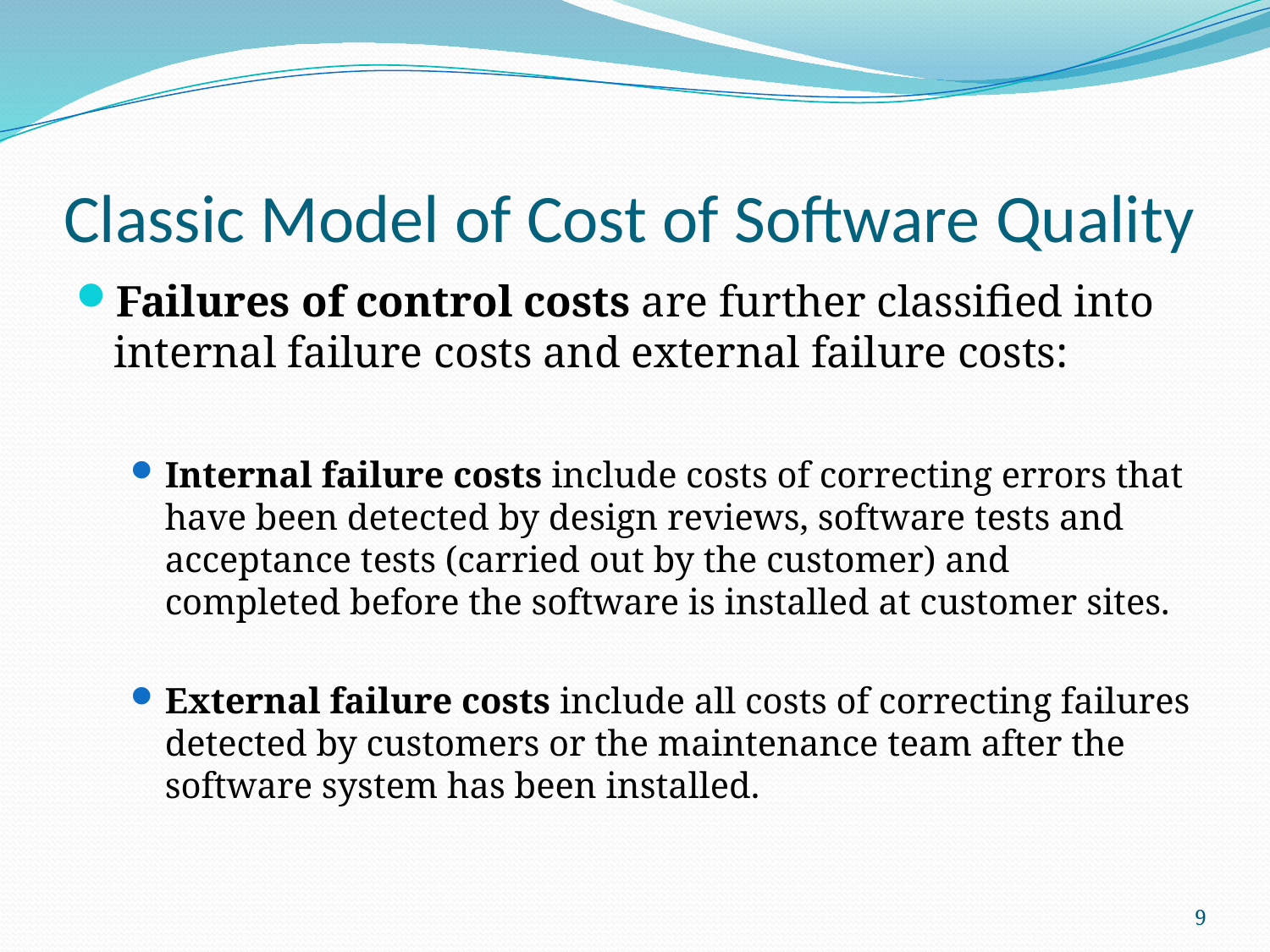

# Classic Model of Cost of Software Quality
Failures of control costs are further classified into internal failure costs and external failure costs:

Internal failure costs include costs of correcting errors that have been detected by design reviews, software tests and acceptance tests (carried out by the customer) and completed before the software is installed at customer sites.

External failure costs include all costs of correcting failures detected by customers or the maintenance team after the software system has been installed.
9